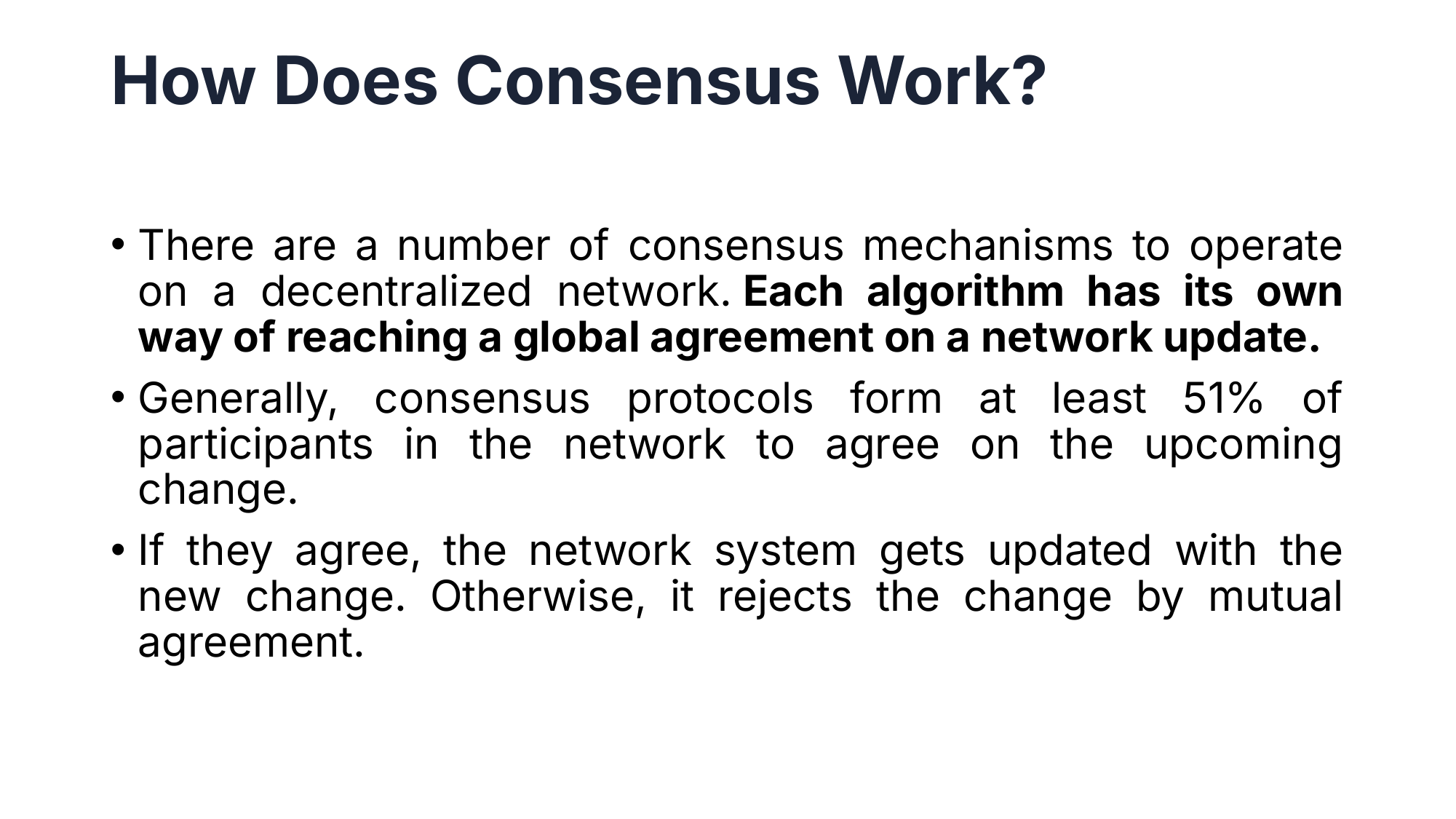

# How Does Consensus Work?
There are a number of consensus mechanisms to operate on a decentralized network. Each algorithm has its own way of reaching a global agreement on a network update.
Generally, consensus protocols form at least 51% of participants in the network to agree on the upcoming change.
If they agree, the network system gets updated with the new change. Otherwise, it rejects the change by mutual agreement.